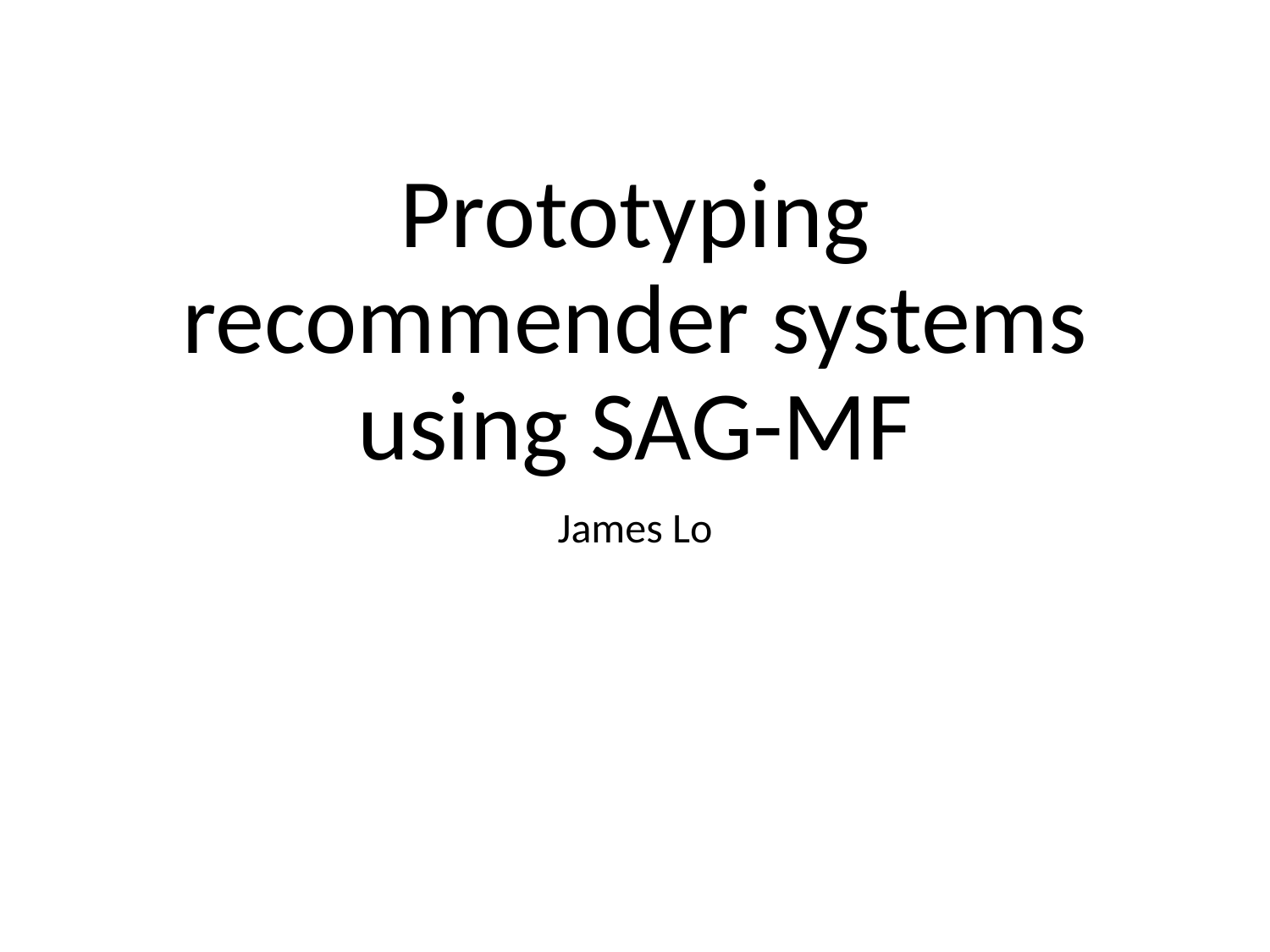

# Prototyping recommender systems using SAG-MF
James Lo